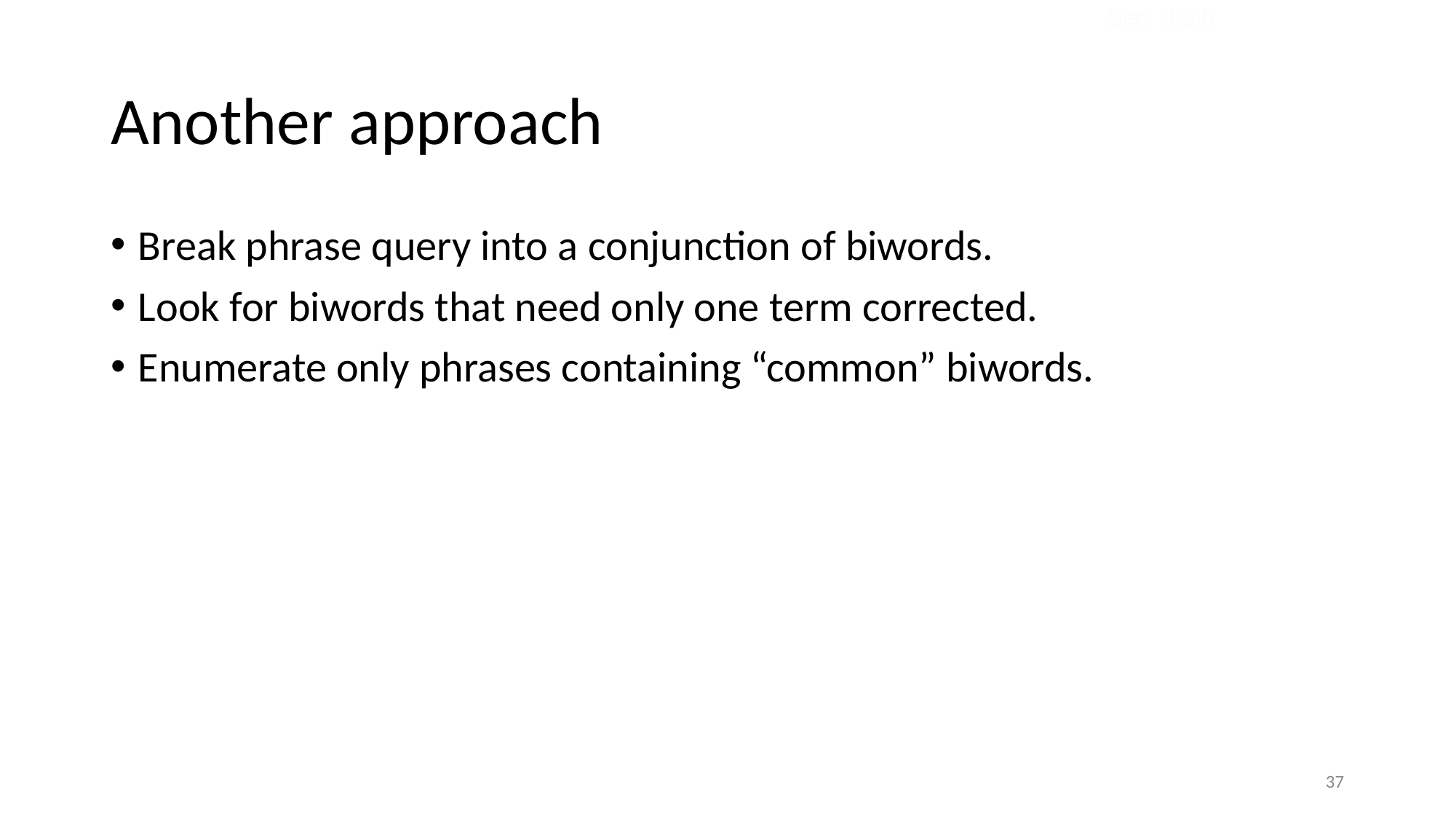

Sec. 3.3.5
# Another approach
Break phrase query into a conjunction of biwords.
Look for biwords that need only one term corrected.
Enumerate only phrases containing “common” biwords.
37